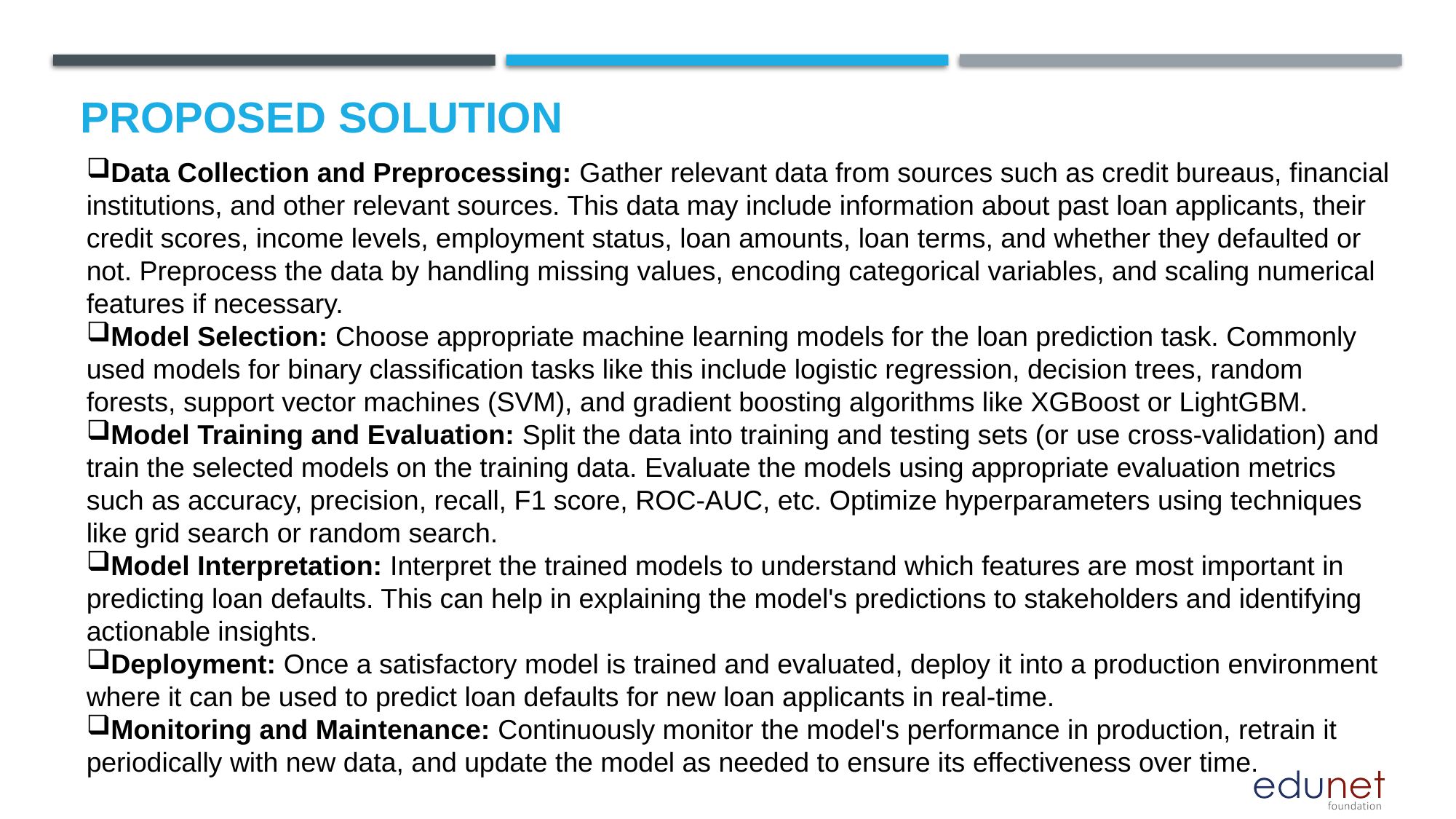

# Proposed Solution

Data Collection and Preprocessing: Gather relevant data from sources such as credit bureaus, financial institutions, and other relevant sources. This data may include information about past loan applicants, their credit scores, income levels, employment status, loan amounts, loan terms, and whether they defaulted or not. Preprocess the data by handling missing values, encoding categorical variables, and scaling numerical features if necessary.
Model Selection: Choose appropriate machine learning models for the loan prediction task. Commonly used models for binary classification tasks like this include logistic regression, decision trees, random forests, support vector machines (SVM), and gradient boosting algorithms like XGBoost or LightGBM.
Model Training and Evaluation: Split the data into training and testing sets (or use cross-validation) and train the selected models on the training data. Evaluate the models using appropriate evaluation metrics such as accuracy, precision, recall, F1 score, ROC-AUC, etc. Optimize hyperparameters using techniques like grid search or random search.
Model Interpretation: Interpret the trained models to understand which features are most important in predicting loan defaults. This can help in explaining the model's predictions to stakeholders and identifying actionable insights.
Deployment: Once a satisfactory model is trained and evaluated, deploy it into a production environment where it can be used to predict loan defaults for new loan applicants in real-time.
Monitoring and Maintenance: Continuously monitor the model's performance in production, retrain it periodically with new data, and update the model as needed to ensure its effectiveness over time.